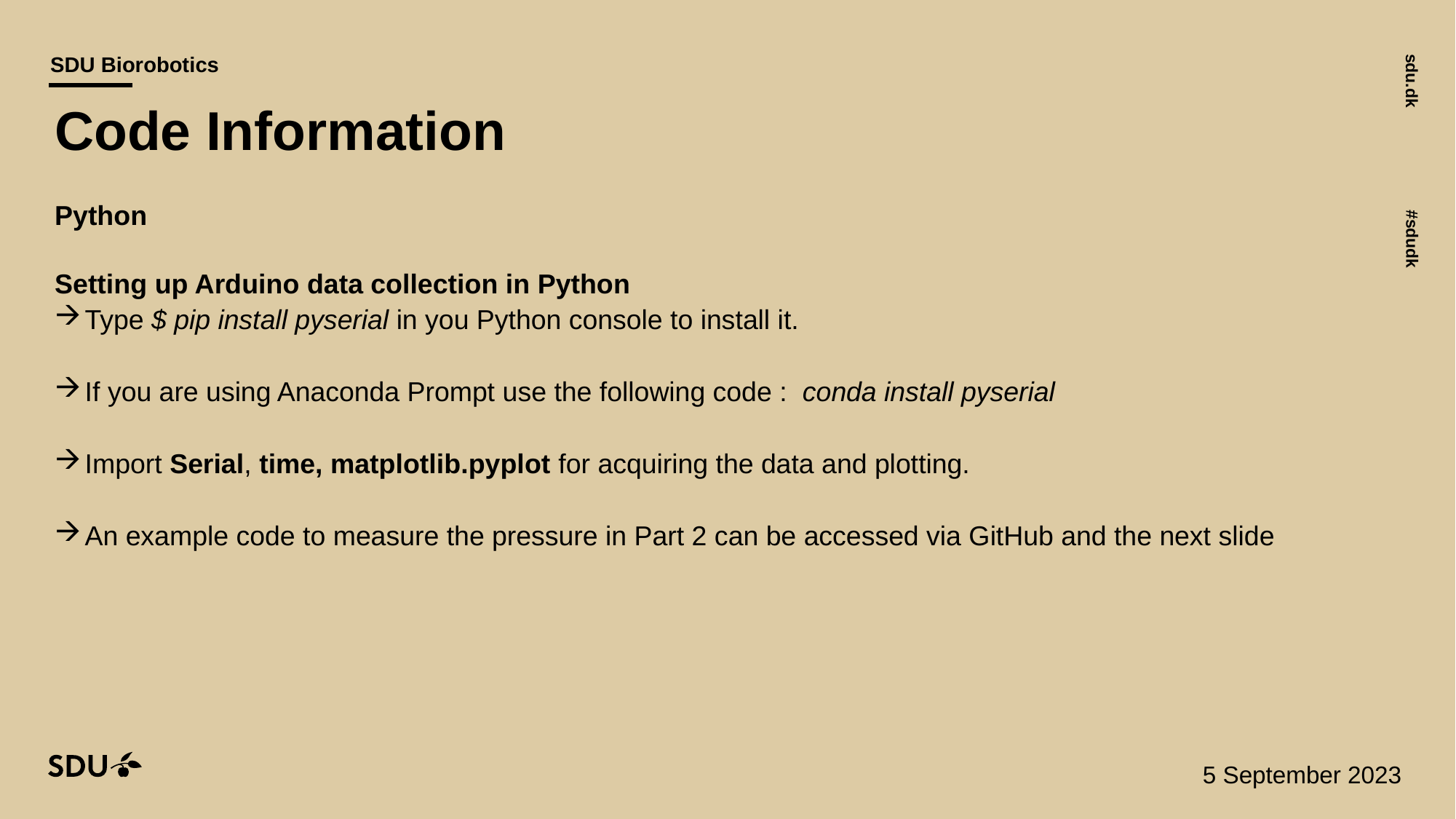

# Code Information

Python

Setting up Arduino data collection in Python
Type $ pip install pyserial in you Python console to install it.

If you are using Anaconda Prompt use the following code :  conda install pyserial

Import Serial, time, matplotlib.pyplot for acquiring the data and plotting.

An example code to measure the pressure in Part 2 can be accessed via GitHub and the next slide

5 September 2023
03/09/2023